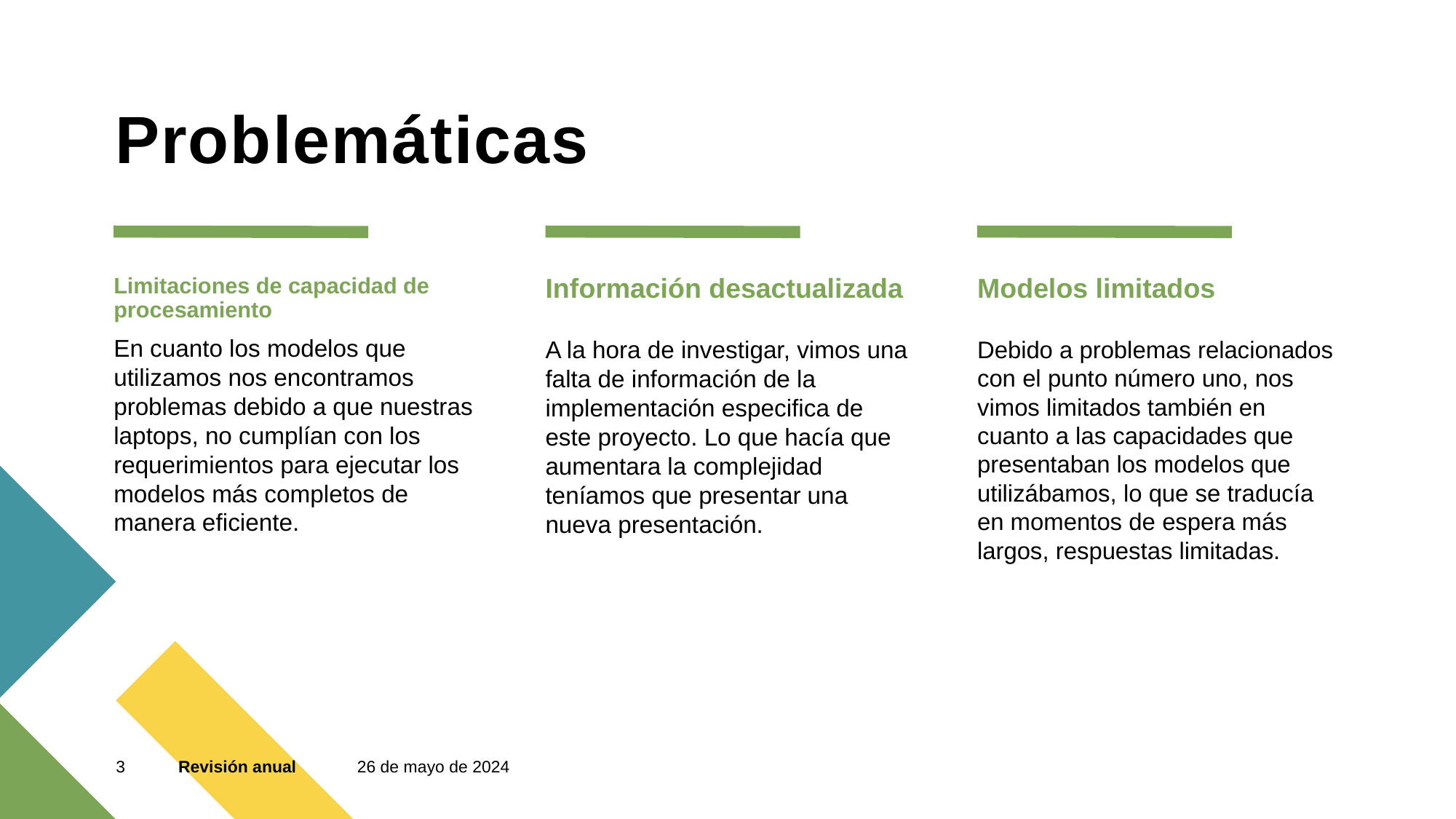

# Problemáticas
Limitaciones de capacidad de procesamiento
Información desactualizada
Modelos limitados
En cuanto los modelos que utilizamos nos encontramos problemas debido a que nuestras laptops, no cumplían con los requerimientos para ejecutar los modelos más completos de manera eficiente.

A la hora de investigar, vimos una falta de información de la implementación especifica de este proyecto. Lo que hacía que aumentara la complejidad teníamos que presentar una nueva presentación.
Debido a problemas relacionados con el punto número uno, nos vimos limitados también en cuanto a las capacidades que presentaban los modelos que utilizábamos, lo que se traducía en momentos de espera más largos, respuestas limitadas.

3
Revisión anual
26 de mayo de 2024